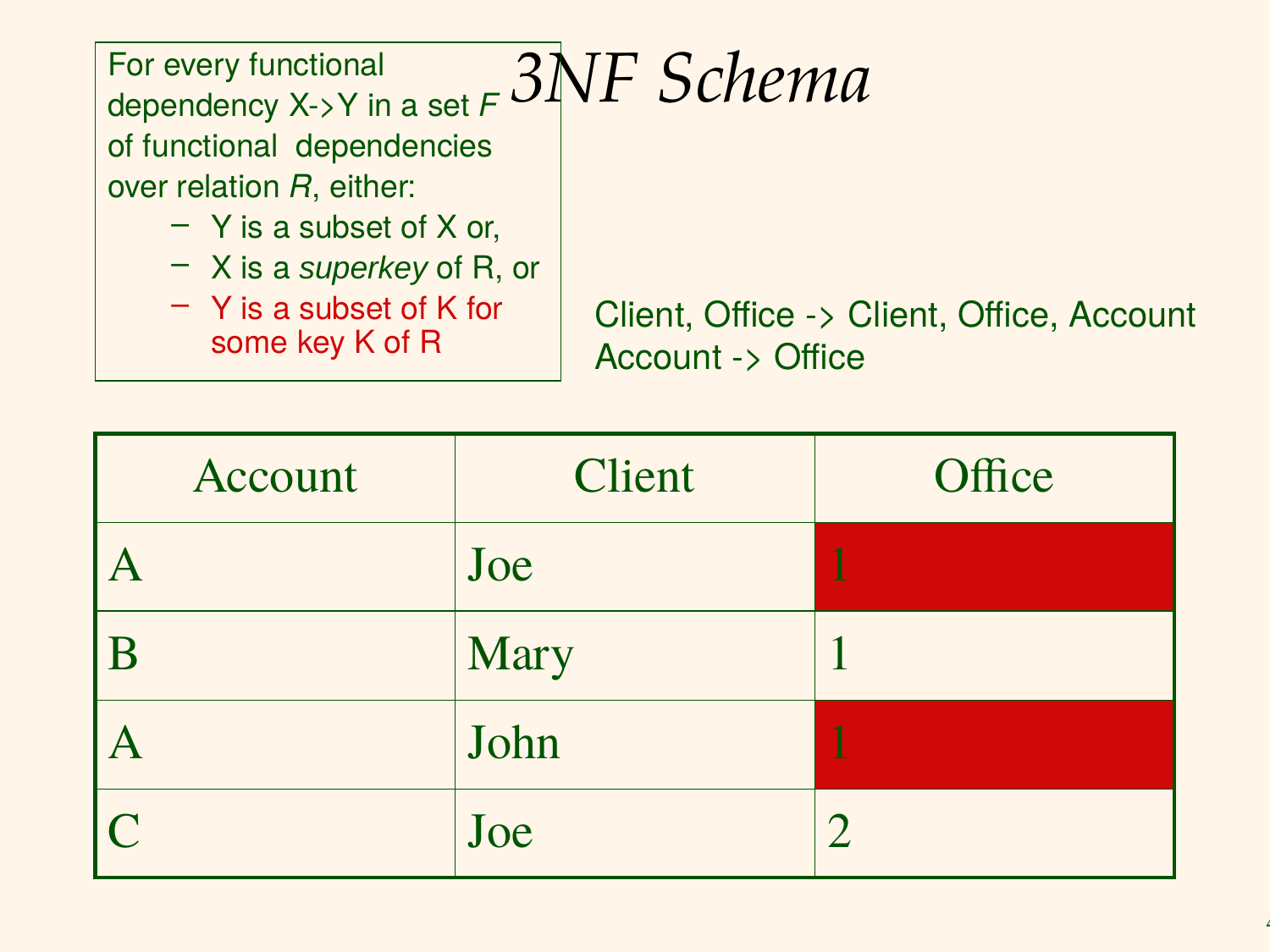

# 3NF Schema
For every functional
dependency X->Y in a set F
of functional  dependencies
over relation R, either:
Y is a subset of X or,
X is a superkey of R, or
Y is a subset of K for some key K of R
Client, Office -> Client, Office, Account
Account -> Office
| Account | Client | Office |
| --- | --- | --- |
| A | Joe | 1 |
| B | Mary | 1 |
| A | John | 1 |
| C | Joe | 2 |